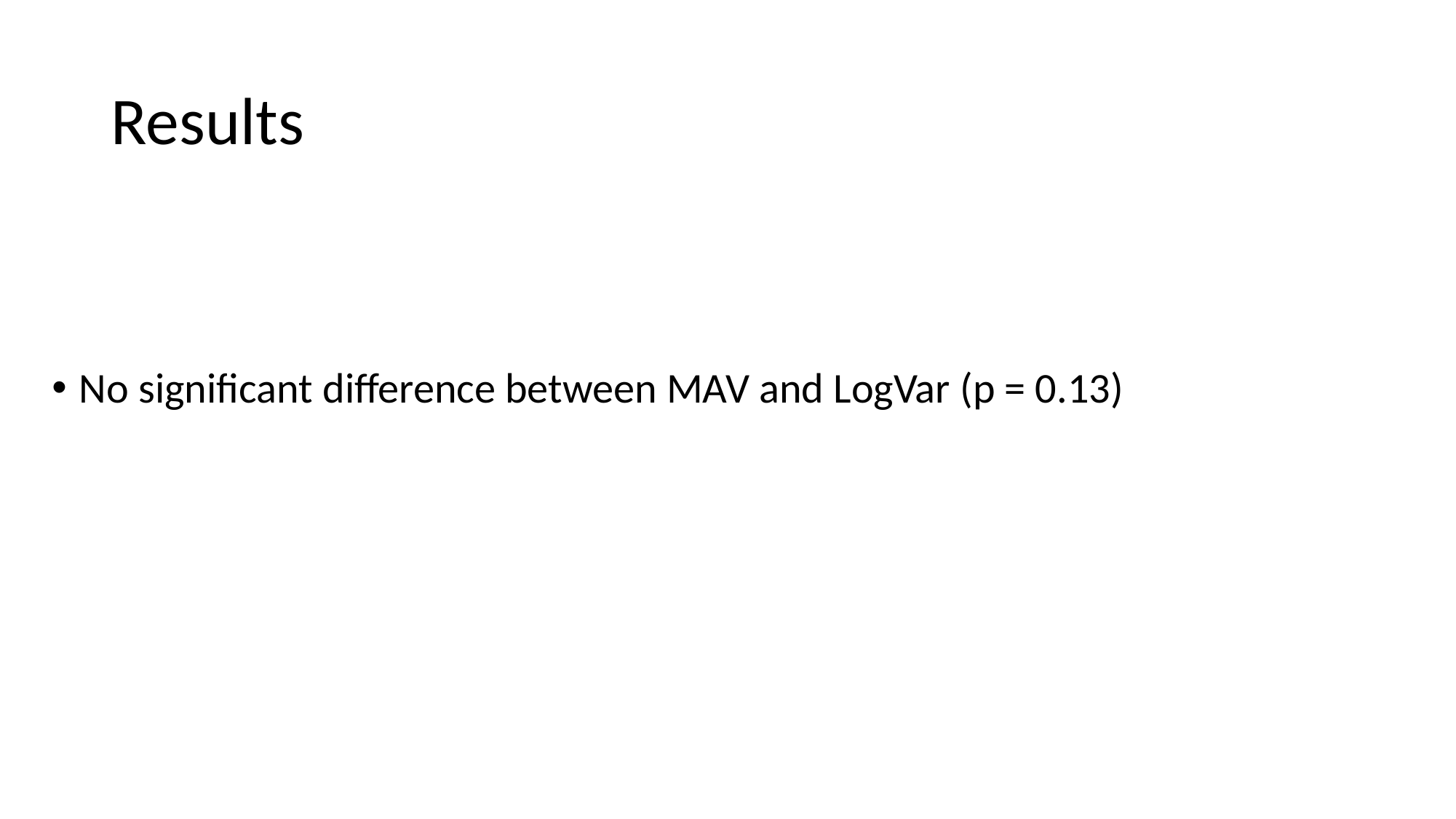

# Results
No significant difference between MAV and LogVar (p = 0.13)